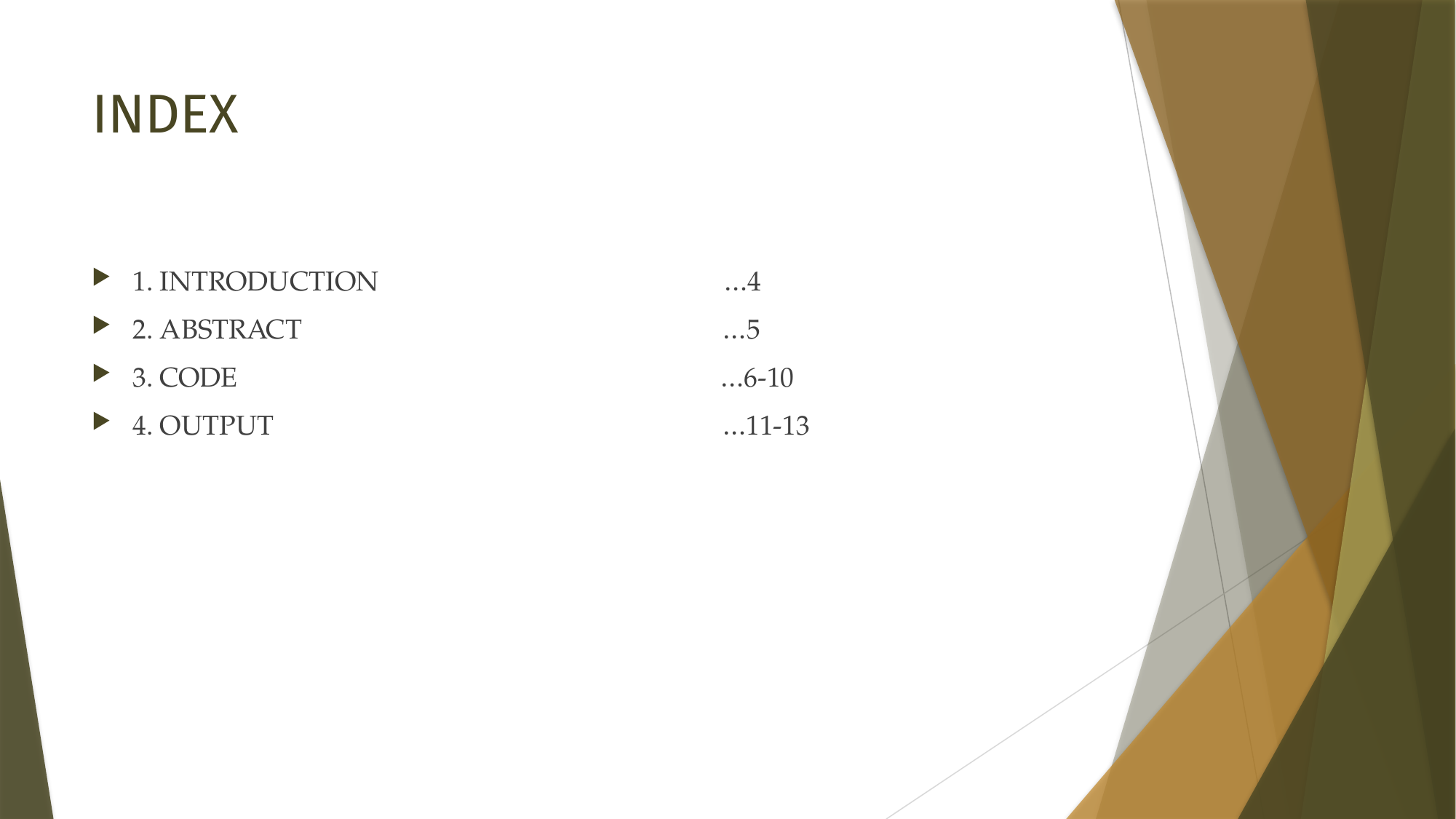

# INDEX
1. INTRODUCTION                                                  …4
2. ABSTRACT                                                             …5
3. CODE                                                                      …6-10
4. OUTPUT                                                                 …11-13